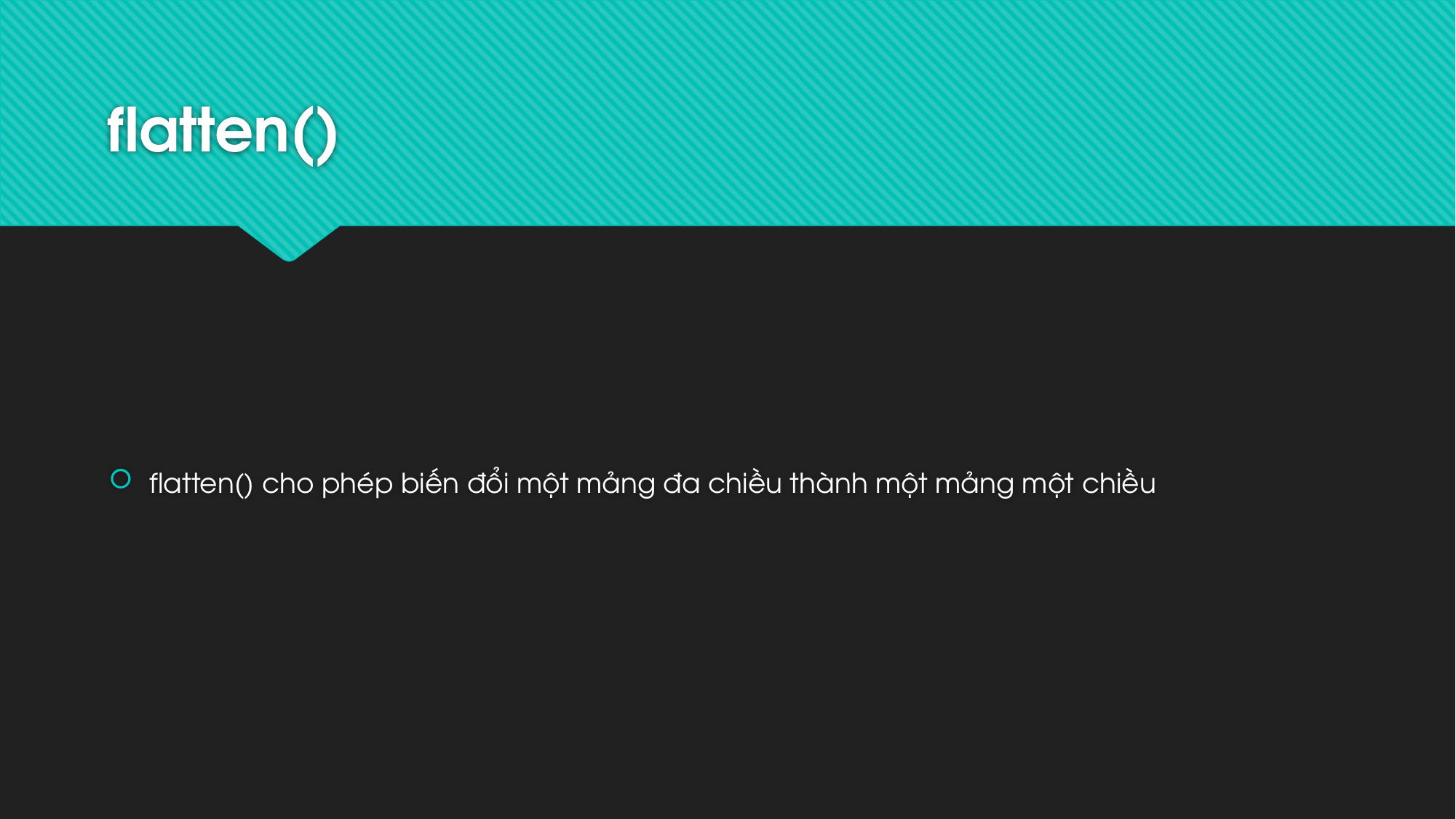

# flatten()
flatten() cho phép biến đổi một mảng đa chiều thành một mảng một chiều